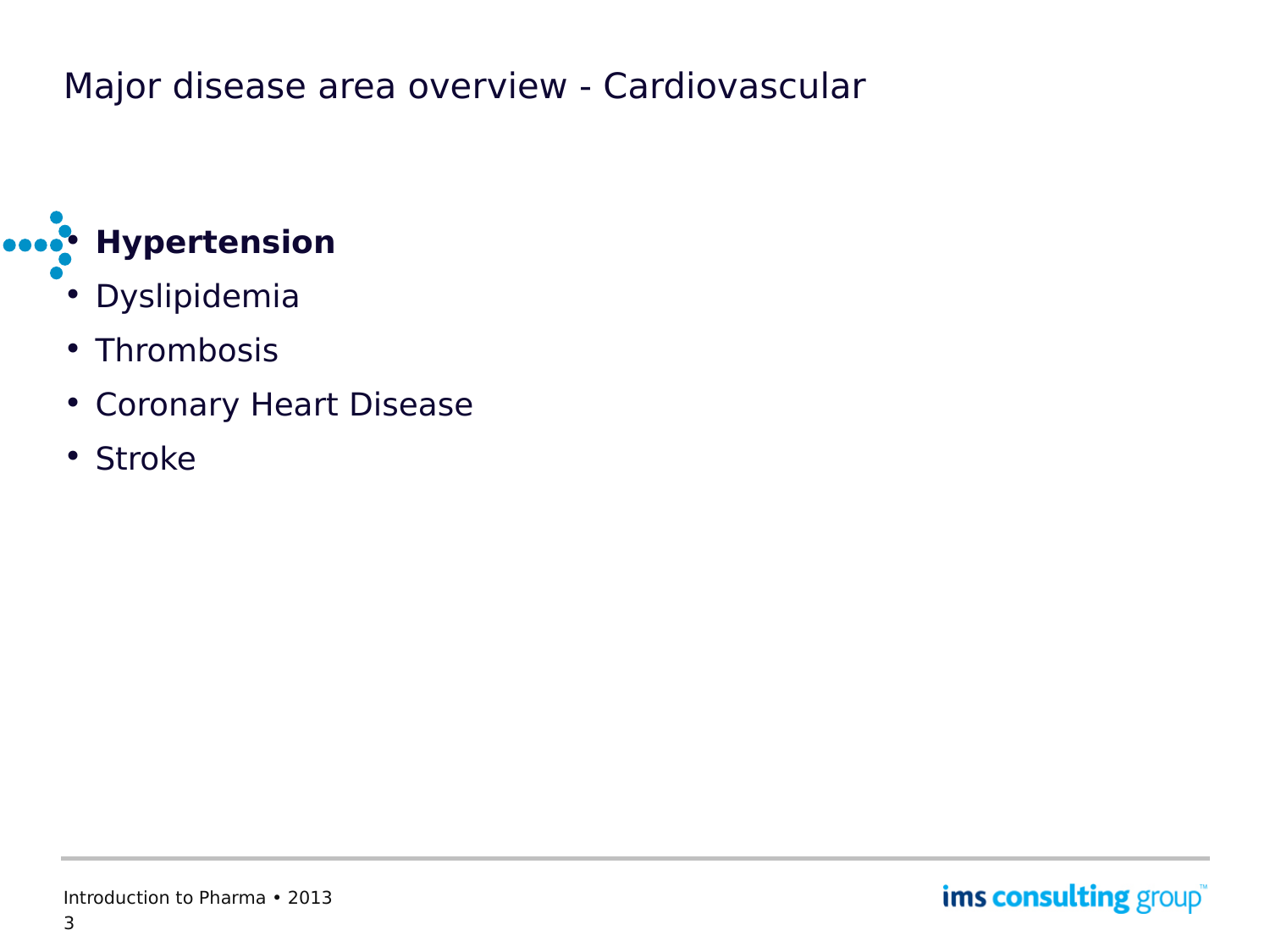

# Major disease area overview - Cardiovascular

Hypertension
Dyslipidemia
Thrombosis
Coronary Heart Disease
Stroke

Introduction to Pharma • 2013